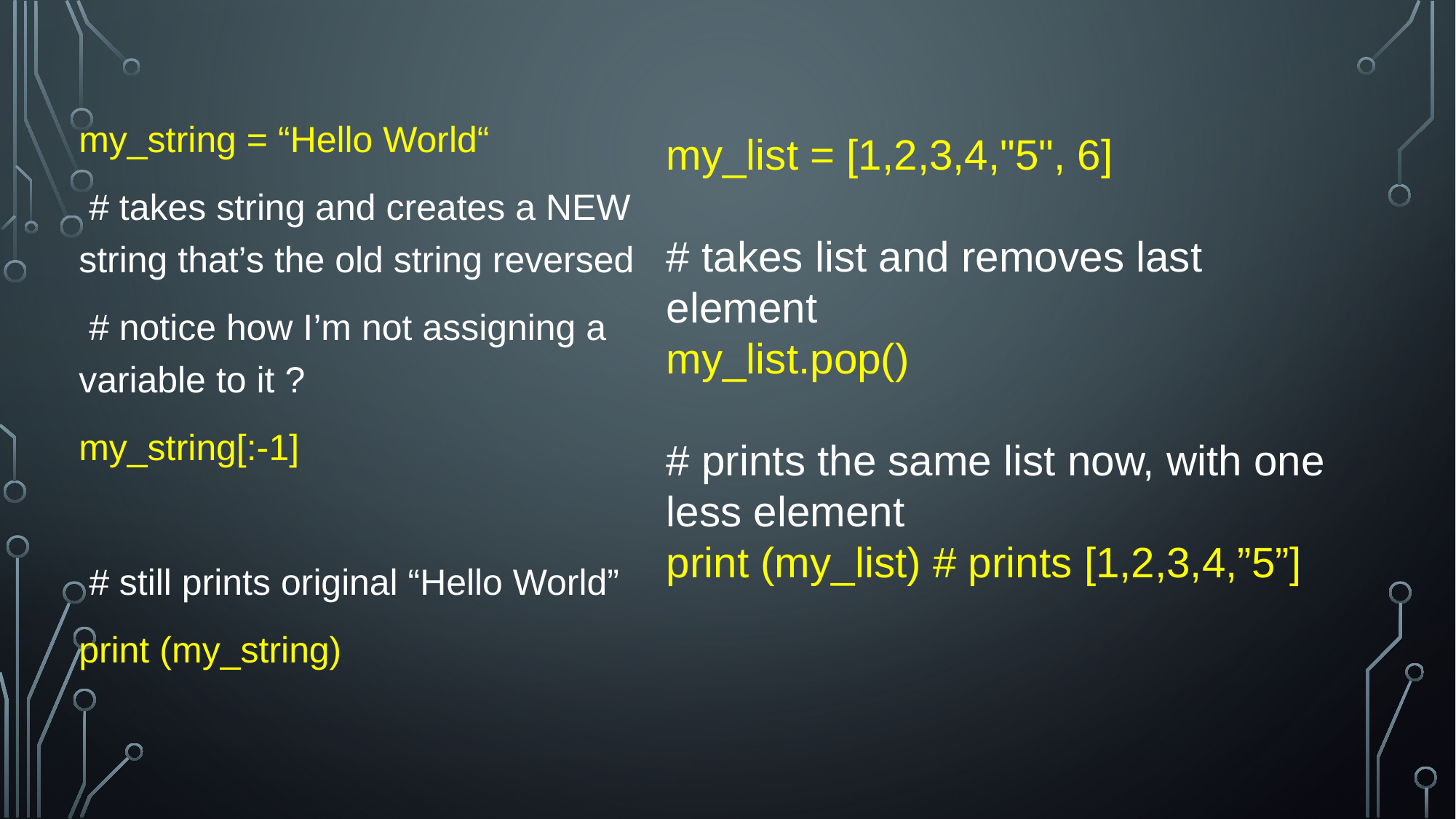

my_string = “Hello World“
 # takes string and creates a NEW string that’s the old string reversed
 # notice how I’m not assigning a variable to it ?
my_string[:-1]

 # still prints original “Hello World”
print (my_string)
my_list = [1,2,3,4,"5", 6]

# takes list and removes last element
my_list.pop()

# prints the same list now, with one less element
print (my_list) # prints [1,2,3,4,”5”]